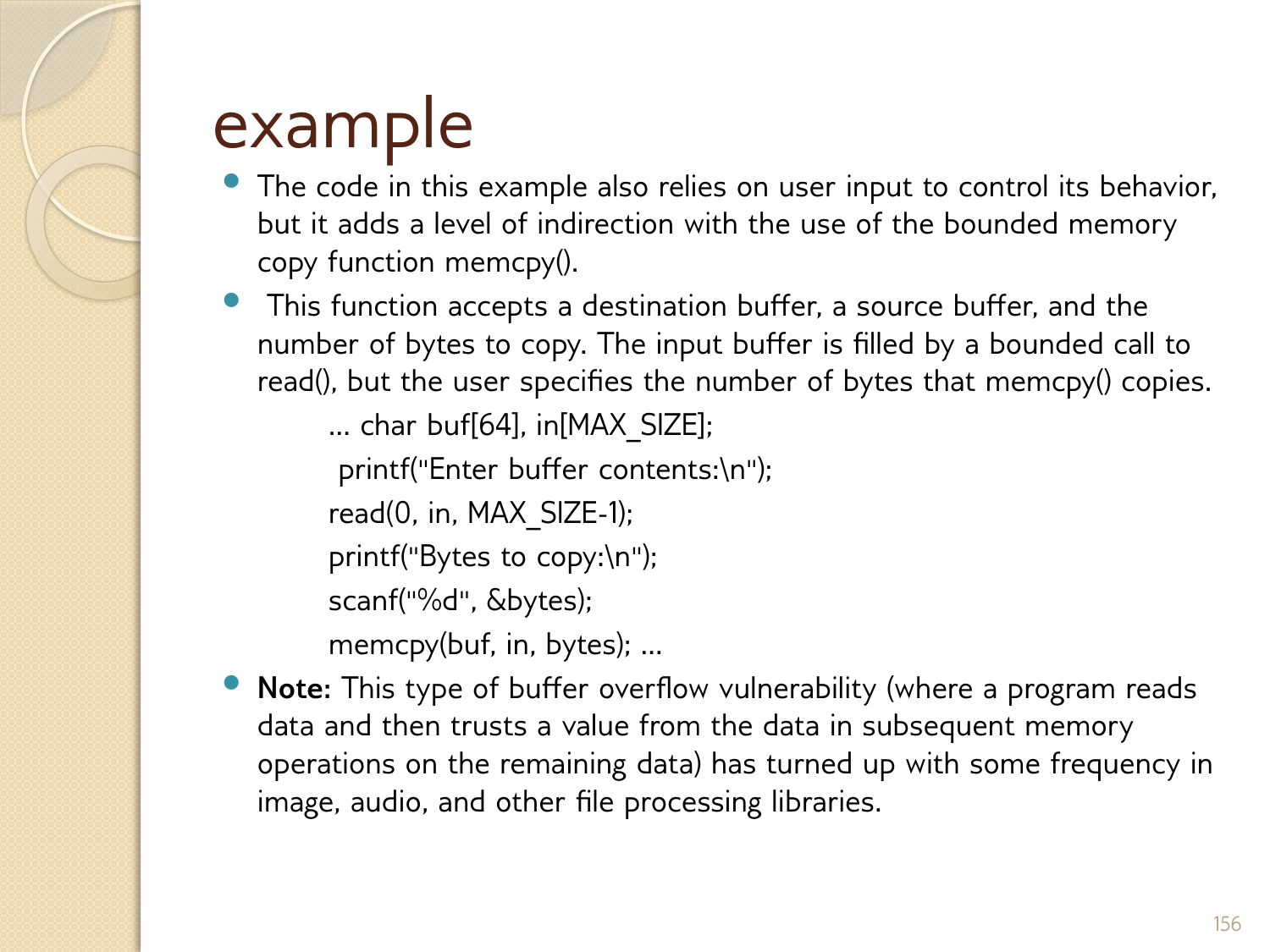

# example
The code in this example also relies on user input to control its behavior, but it adds a level of indirection with the use of the bounded memory copy function memcpy().
 This function accepts a destination buffer, a source buffer, and the number of bytes to copy. The input buffer is filled by a bounded call to read(), but the user specifies the number of bytes that memcpy() copies.
		... char buf[64], in[MAX_SIZE];
		 printf("Enter buffer contents:\n");
		read(0, in, MAX_SIZE-1);
		printf("Bytes to copy:\n");
		scanf("%d", &bytes);
		memcpy(buf, in, bytes); ...
Note: This type of buffer overflow vulnerability (where a program reads data and then trusts a value from the data in subsequent memory operations on the remaining data) has turned up with some frequency in image, audio, and other file processing libraries.

156